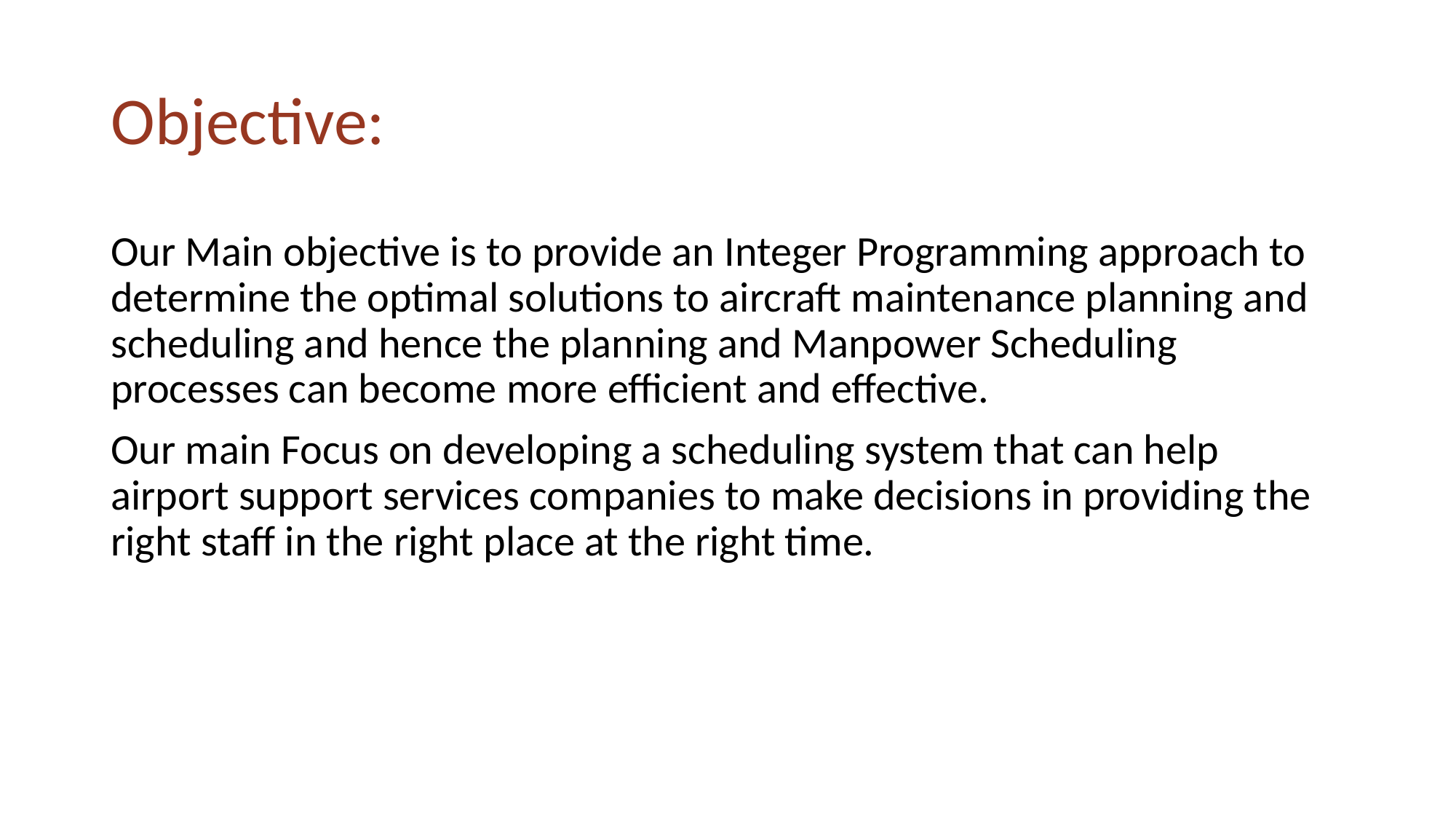

# Objective:
Our Main objective is to provide an Integer Programming approach to determine the optimal solutions to aircraft maintenance planning and scheduling and hence the planning and Manpower Scheduling processes can become more efficient and effective.
Our main Focus on developing a scheduling system that can help airport support services companies to make decisions in providing the right staff in the right place at the right time.